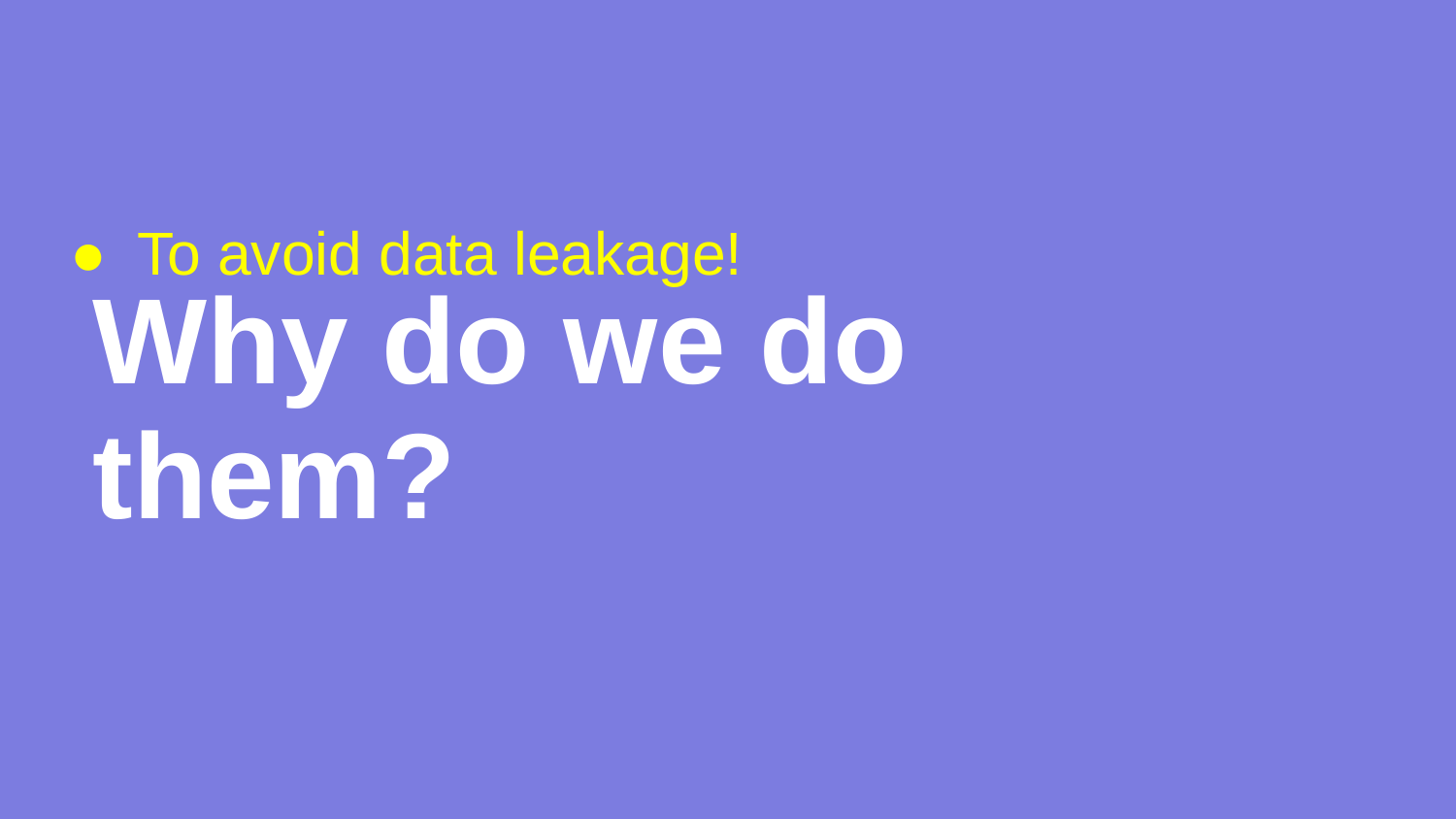

# Why do we do them?
To avoid data leakage!